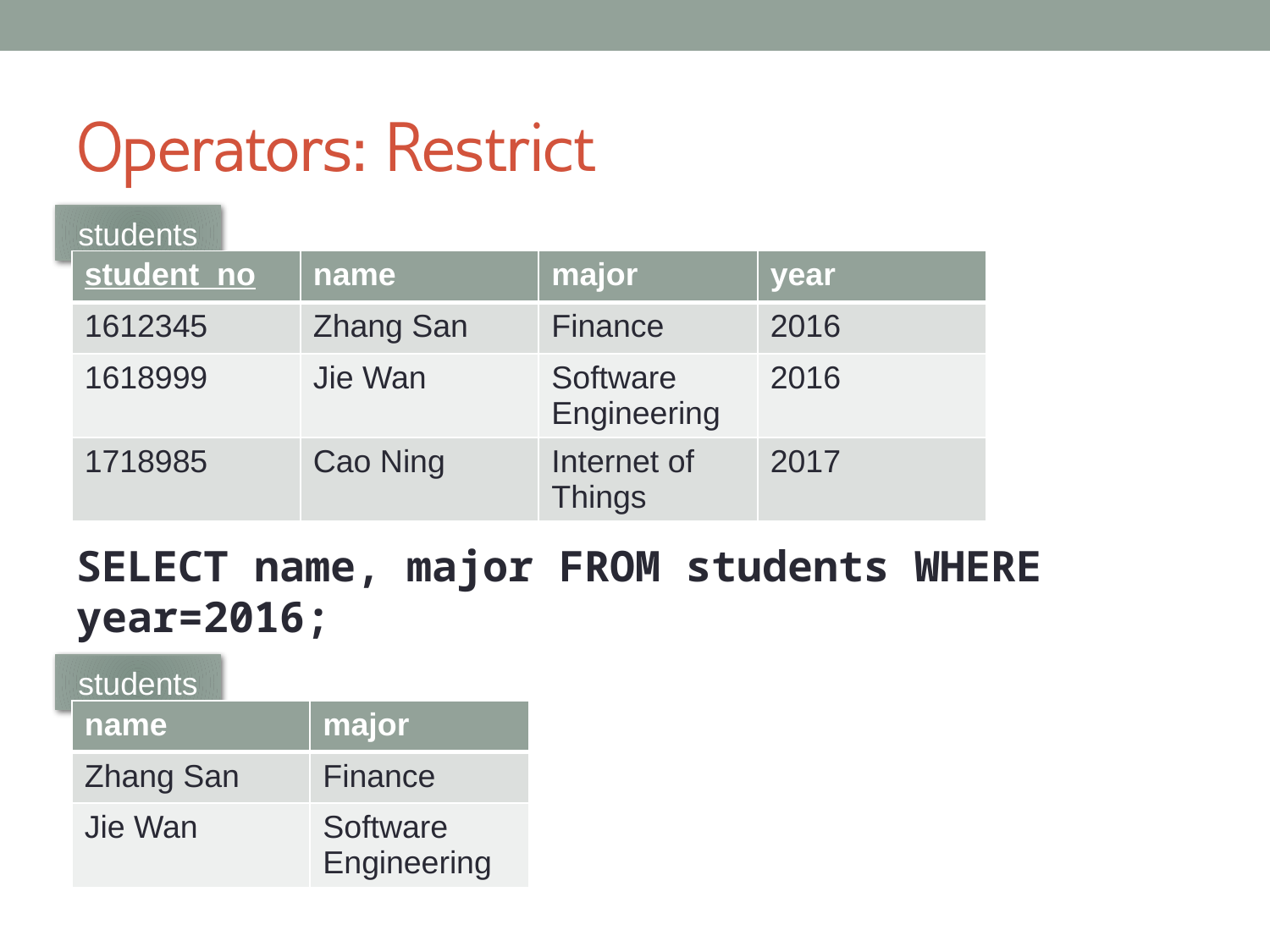

# Operators: Restrict
students

SELECT name, major FROM students WHERE year=2016;
| student\_no | name | major | year |
| --- | --- | --- | --- |
| 1612345 | Zhang San | Finance | 2016 |
| 1618999 | Jie Wan | Software Engineering | 2016 |
| 1718985 | Cao Ning | Internet of Things | 2017 |
students
| name | major |
| --- | --- |
| Zhang San | Finance |
| Jie Wan | Software Engineering |